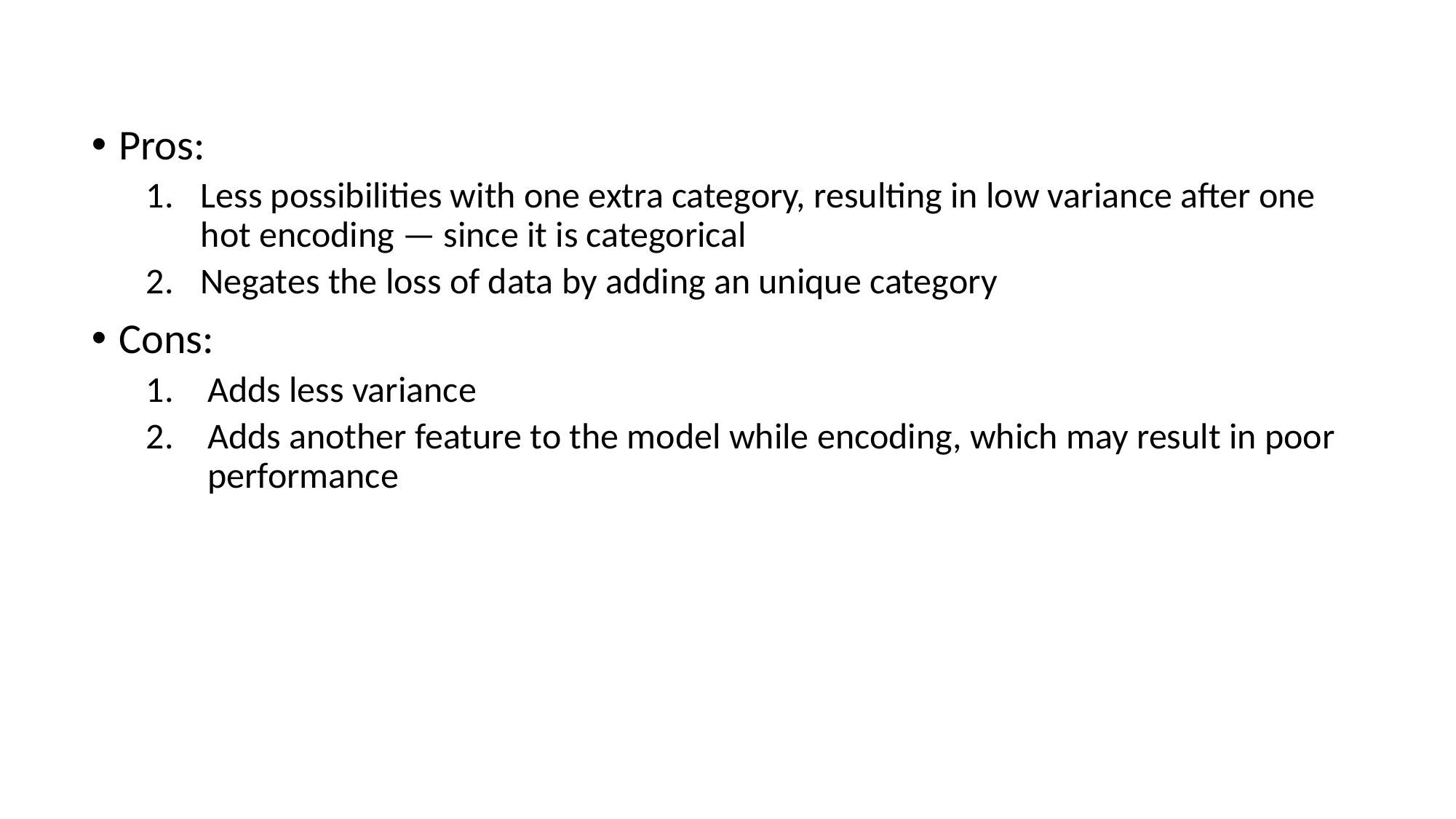

Pros:
Less possibilities with one extra category, resulting in low variance after one hot encoding — since it is categorical
Negates the loss of data by adding an unique category
Cons:
Adds less variance
Adds another feature to the model while encoding, which may result in poor performance